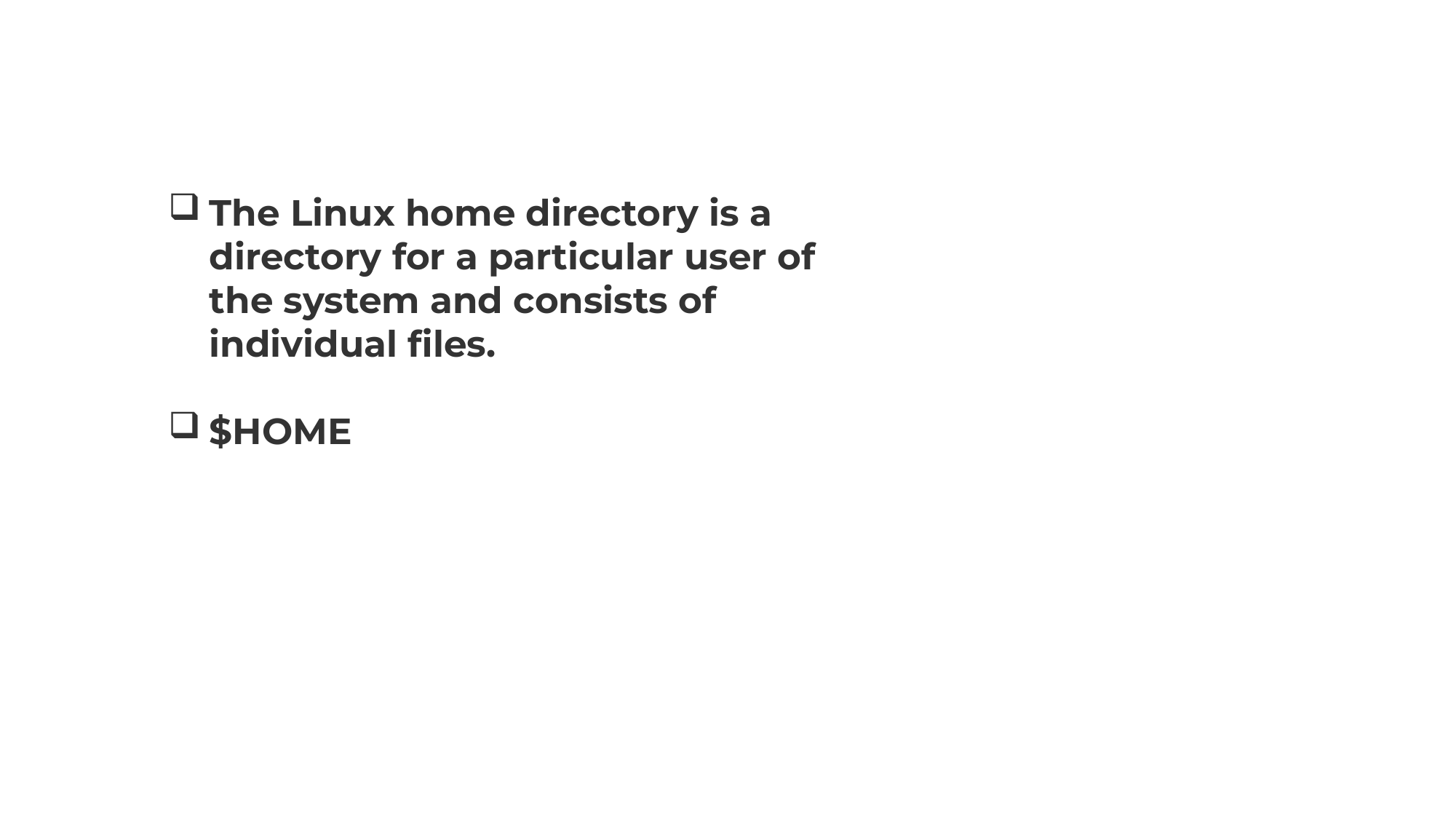

The Linux home directory is a directory for a particular user of the system and consists of individual files.

$HOME